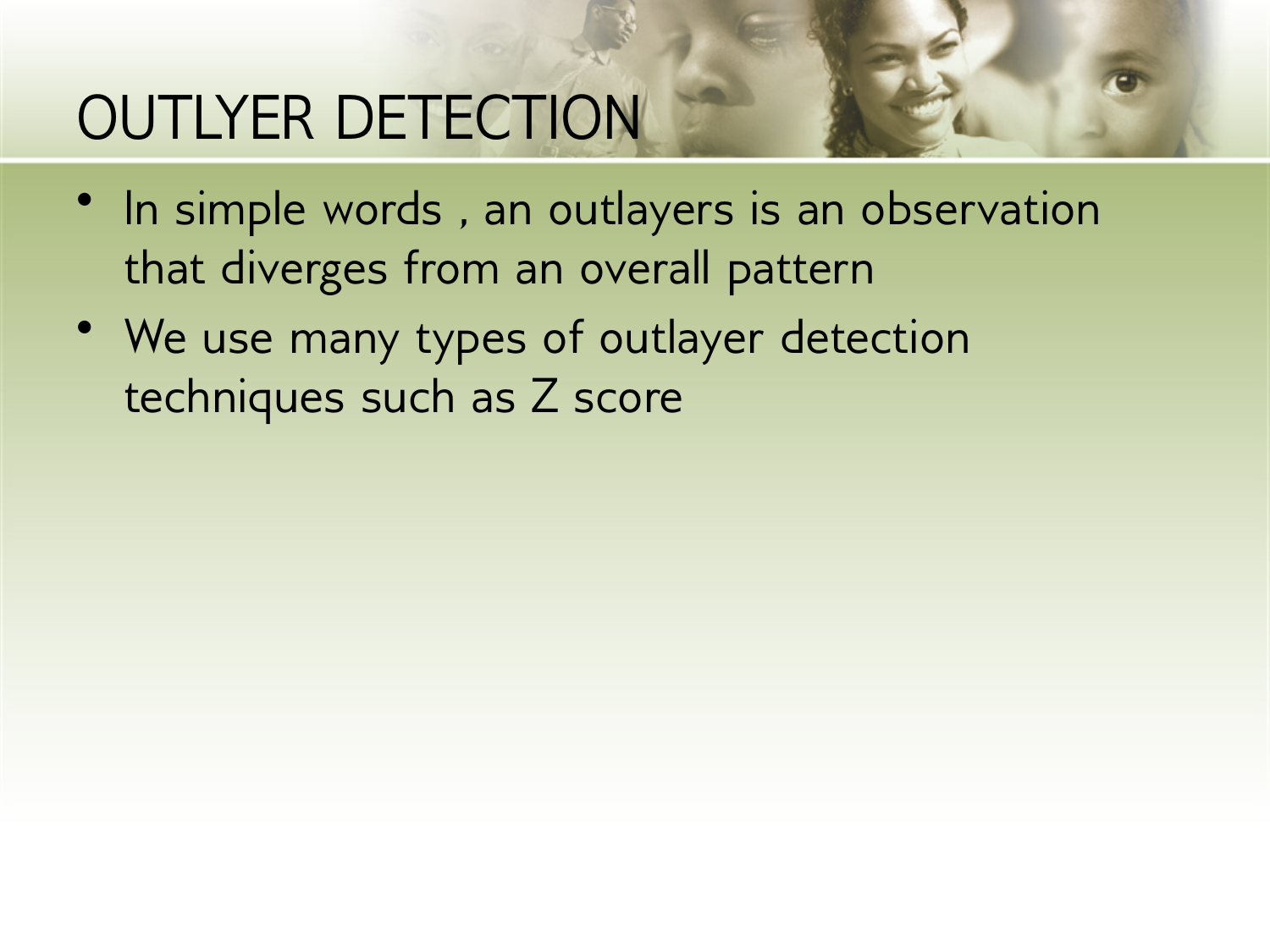

# OUTLYER DETECTION
In simple words , an outlayers is an observation that diverges from an overall pattern
We use many types of outlayer detection techniques such as Z score